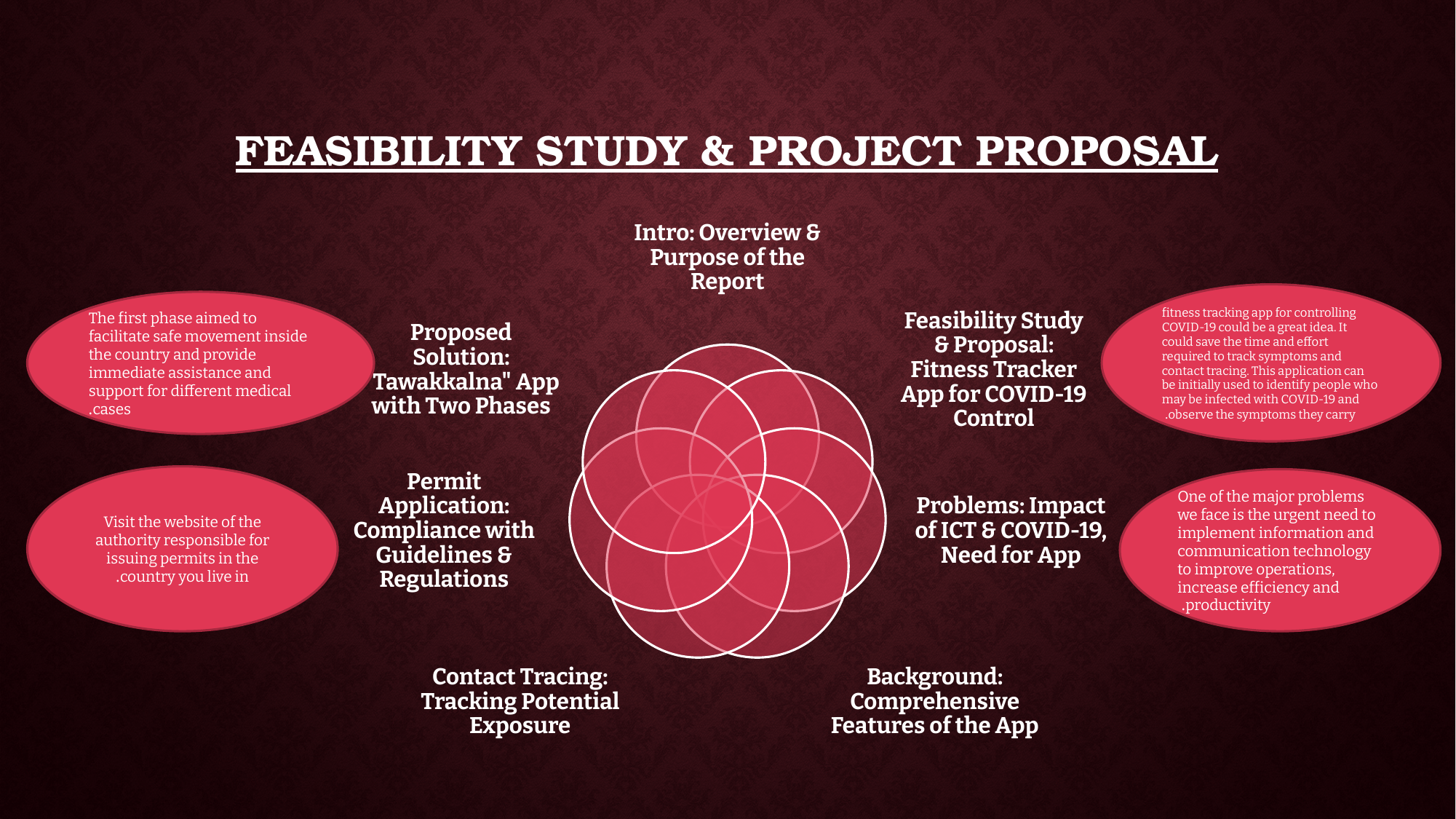

# Feasibility Study & Project Proposal
Intro: Overview & Purpose of the Report
Feasibility Study & Proposal: Fitness Tracker App for COVID-19 Control
Problems: Impact of ICT & COVID-19, Need for App
Background: Comprehensive Features of the App
Contact Tracing: Tracking Potential Exposure
Permit Application: Compliance with Guidelines & Regulations
Proposed Solution: "Tawakkalna" App with Two Phases
fitness tracking app for controlling COVID-19 could be a great idea. It could save the time and effort required to track symptoms and contact tracing. This application can be initially used to identify people who may be infected with COVID-19 and observe the symptoms they carry.
The first phase aimed to facilitate safe movement inside the country and provide immediate assistance and support for different medical cases.
Visit the website of the authority responsible for issuing permits in the country you live in.
One of the major problems we face is the urgent need to implement information and communication technology to improve operations, increase efficiency and productivity.